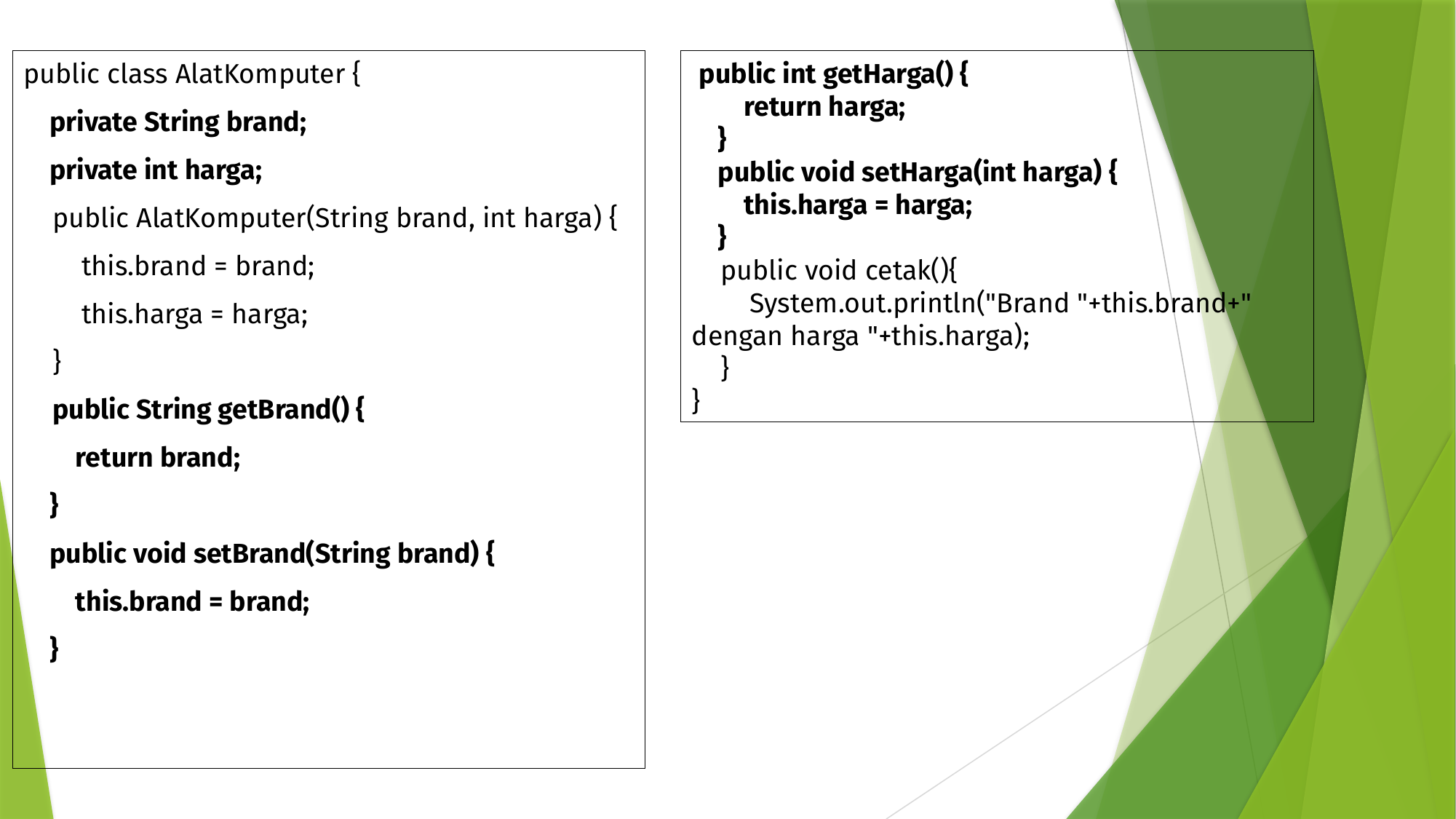

public class AlatKomputer {
    private String brand;
    private int harga;
    public AlatKomputer(String brand, int harga) {
        this.brand = brand;
        this.harga = harga;
    }
    public String getBrand() {
        return brand;
    }
    public void setBrand(String brand) {
        this.brand = brand;
    }

 public int getHarga() {
        return harga;
    }
    public void setHarga(int harga) {
        this.harga = harga;
    }
    public void cetak(){
        System.out.println("Brand "+this.brand+" dengan harga "+this.harga);
    }
}